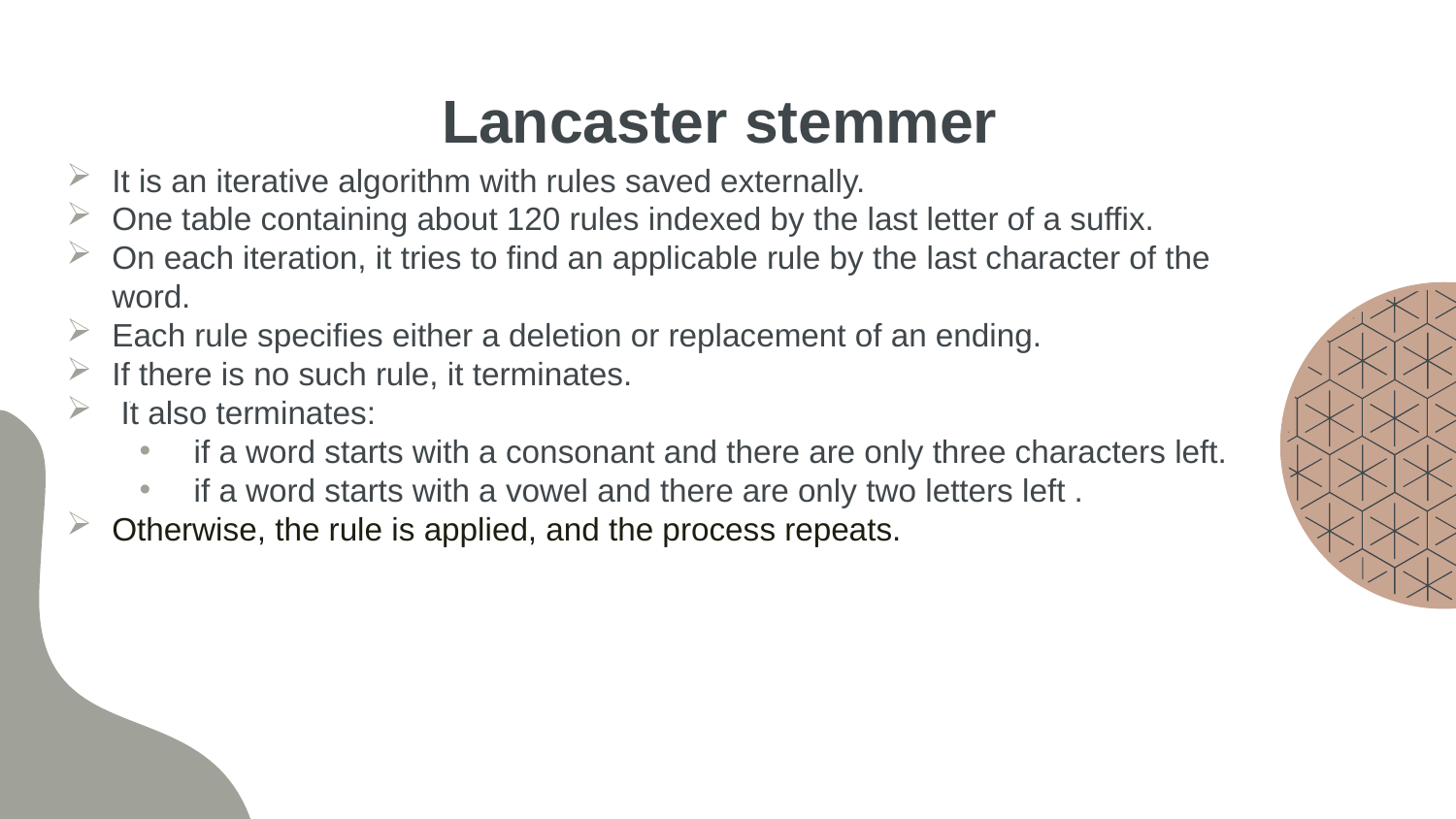

# Lancaster stemmer
It is an iterative algorithm with rules saved externally.
One table containing about 120 rules indexed by the last letter of a suffix.
On each iteration, it tries to find an applicable rule by the last character of the word.
Each rule specifies either a deletion or replacement of an ending.
If there is no such rule, it terminates.
 It also terminates:
 if a word starts with a consonant and there are only three characters left.
 if a word starts with a vowel and there are only two letters left .
Otherwise, the rule is applied, and the process repeats.